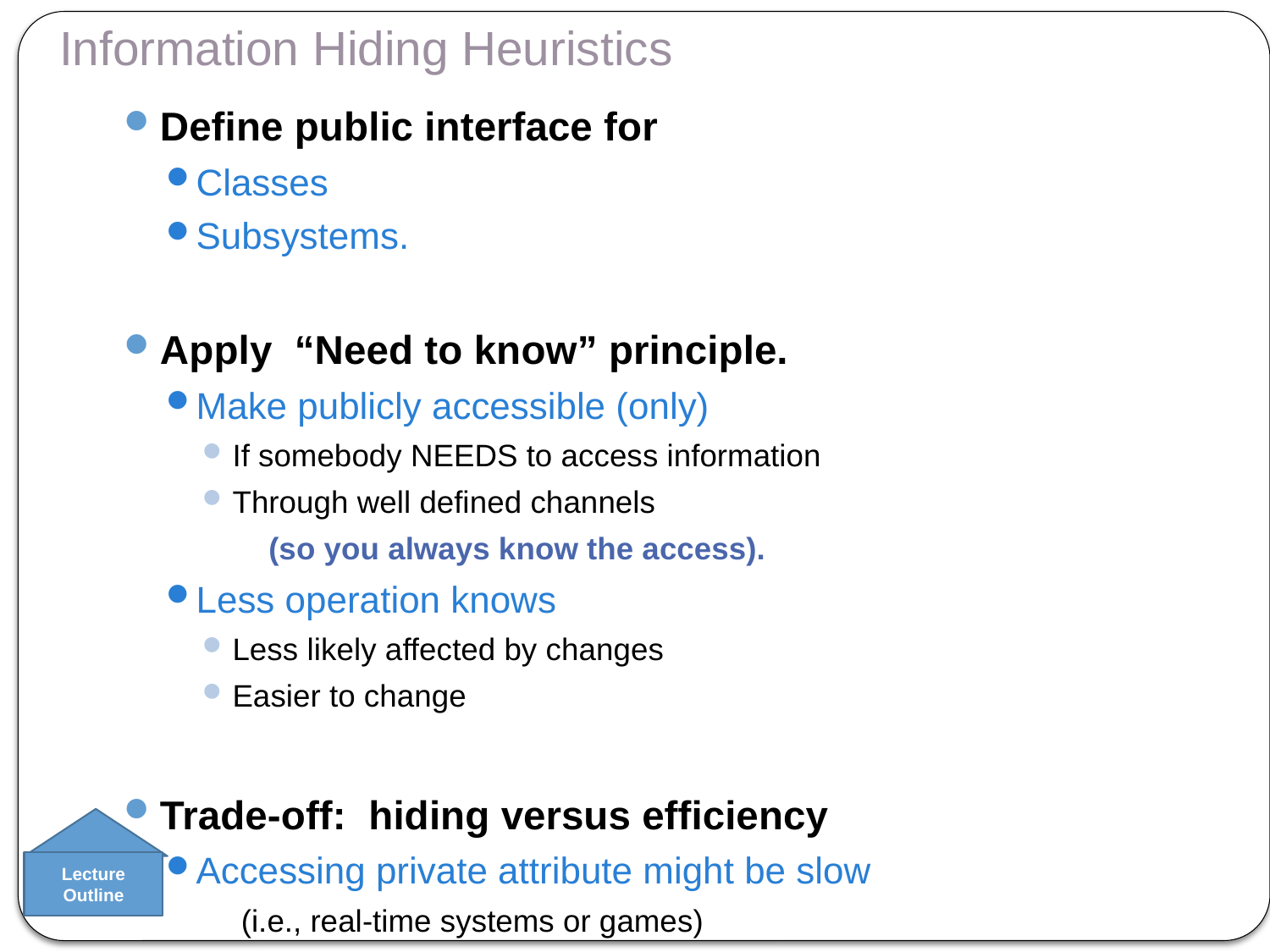

# Information Hiding Heuristics
Define public interface for
Classes
Subsystems.

Apply  “Need to know” principle.
Make publicly accessible (only)
If somebody NEEDS to access information
Through well defined channels
	(so you always know the access).
Less operation knows
Less likely affected by changes
Easier to change

Trade-off:  hiding versus efficiency
Accessing private attribute might be slow
	 (i.e., real-time systems or games)